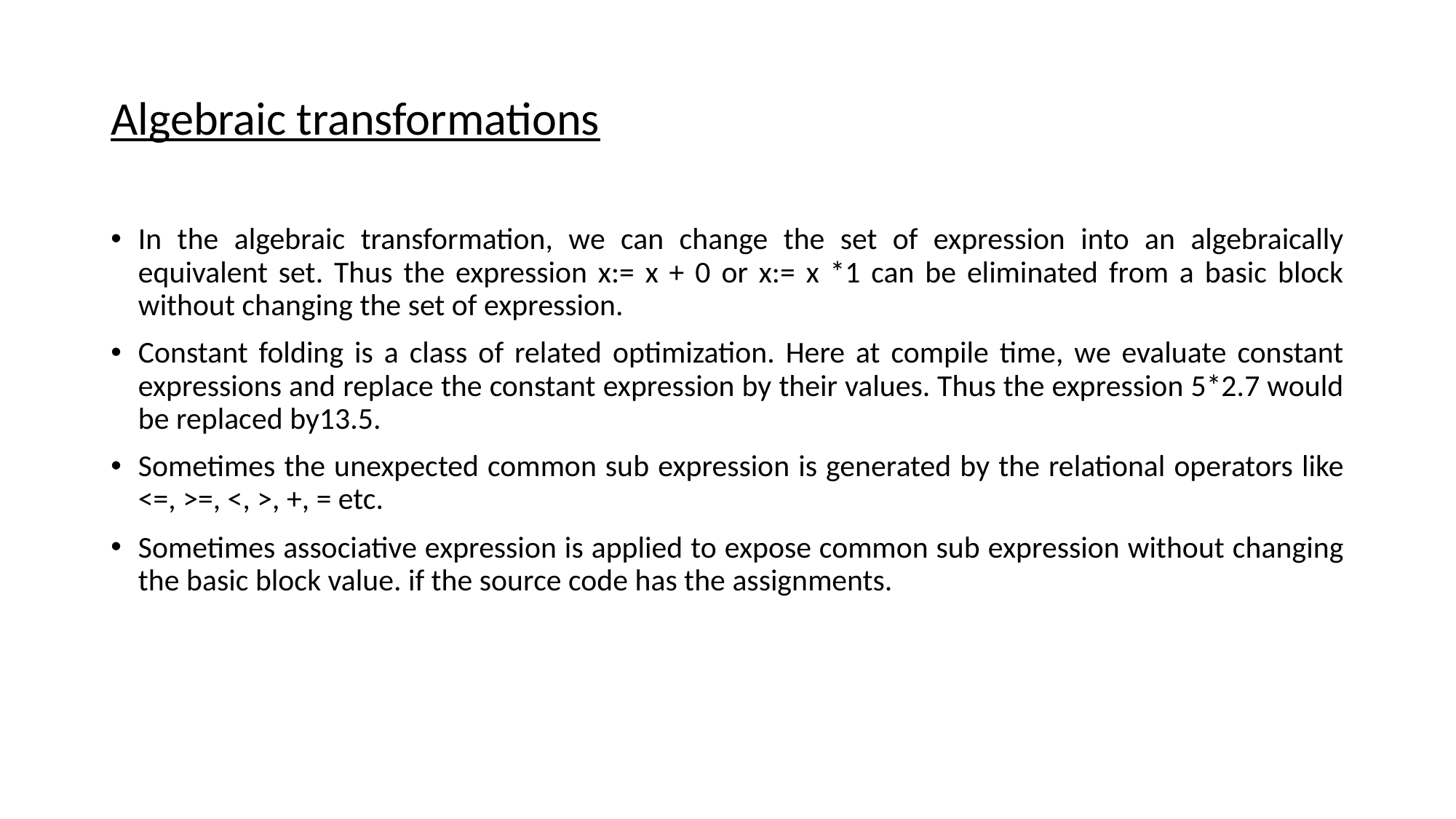

# Algebraic transformations
In the algebraic transformation, we can change the set of expression into an algebraically equivalent set. Thus the expression x:= x + 0 or x:= x *1 can be eliminated from a basic block without changing the set of expression.
Constant folding is a class of related optimization. Here at compile time, we evaluate constant expressions and replace the constant expression by their values. Thus the expression 5*2.7 would be replaced by13.5.
Sometimes the unexpected common sub expression is generated by the relational operators like <=, >=, <, >, +, = etc.
Sometimes associative expression is applied to expose common sub expression without changing the basic block value. if the source code has the assignments.